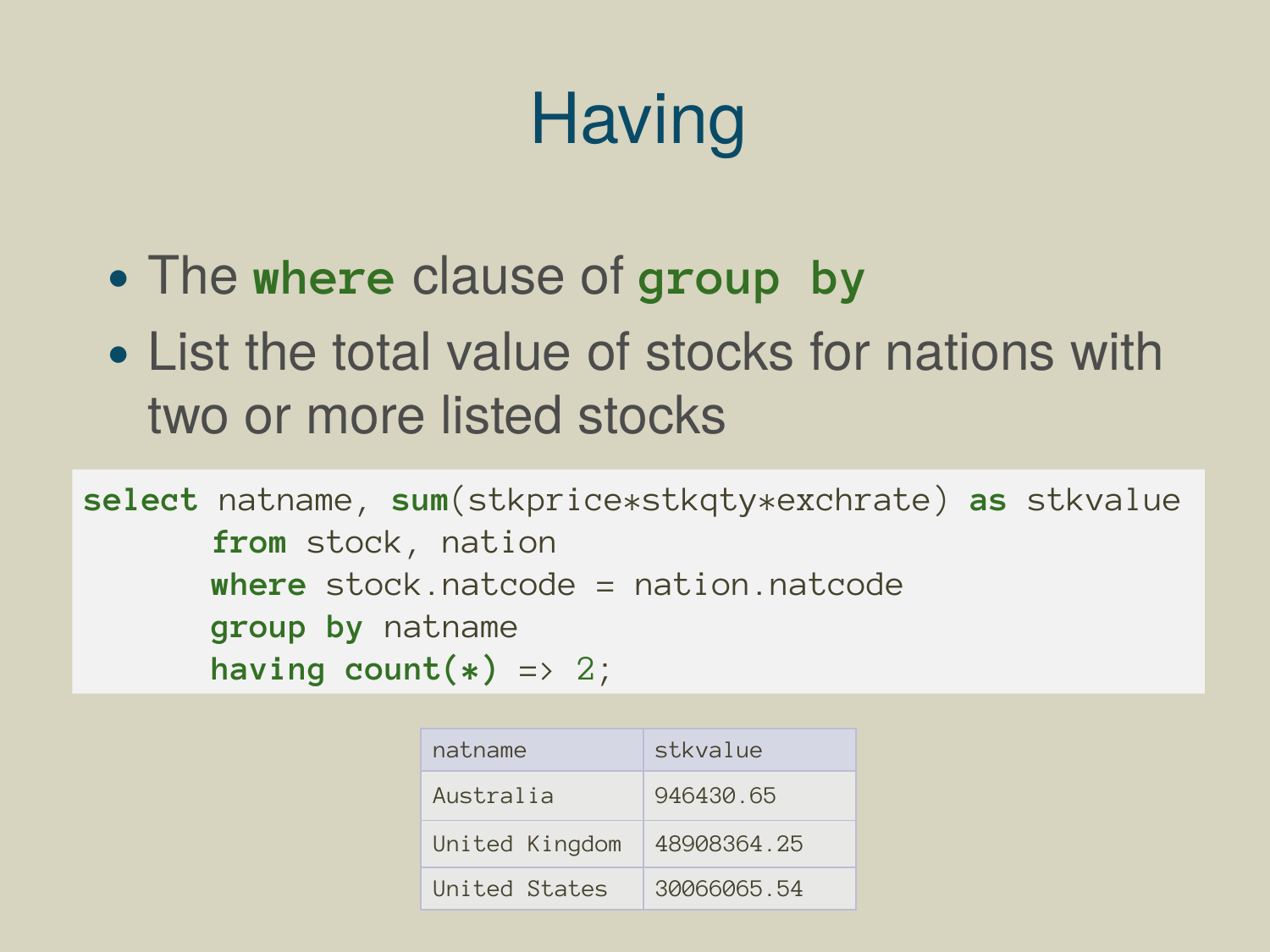

# Having
The where clause of group by
List the total value of stocks for nations with two or more listed stocks

select natname, sum(stkprice*stkqty*exchrate) as stkvalue 	from stock, nation
	where stock.natcode = nation.natcode
	group by natname
	having count(*) => 2;
| natname | stkvalue |
| --- | --- |
| Australia | 946430.65 |
| United Kingdom | 48908364.25 |
| United States | 30066065.54 |